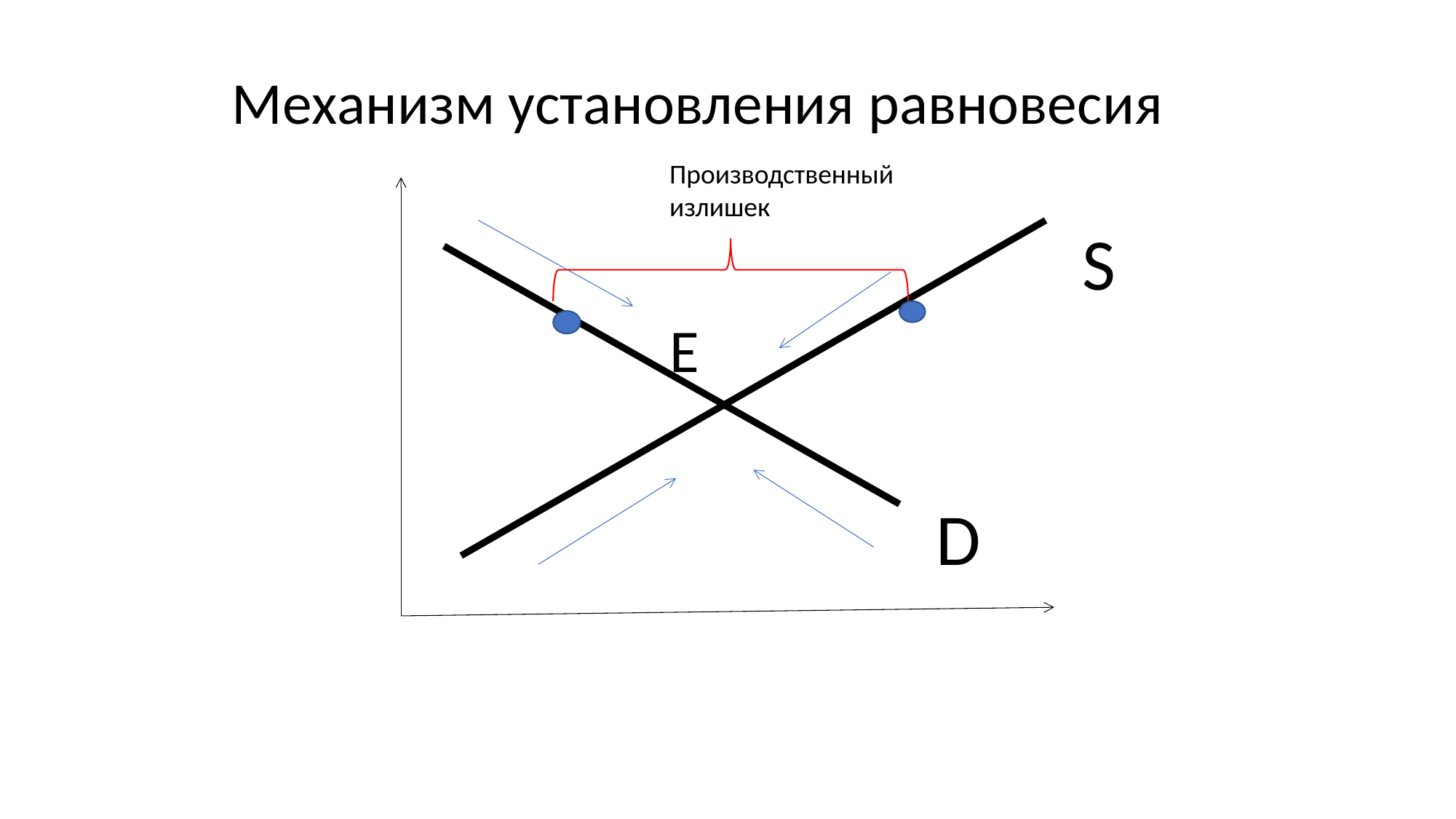

# Механизм установления равновесия

Производственный излишек
S

E

D